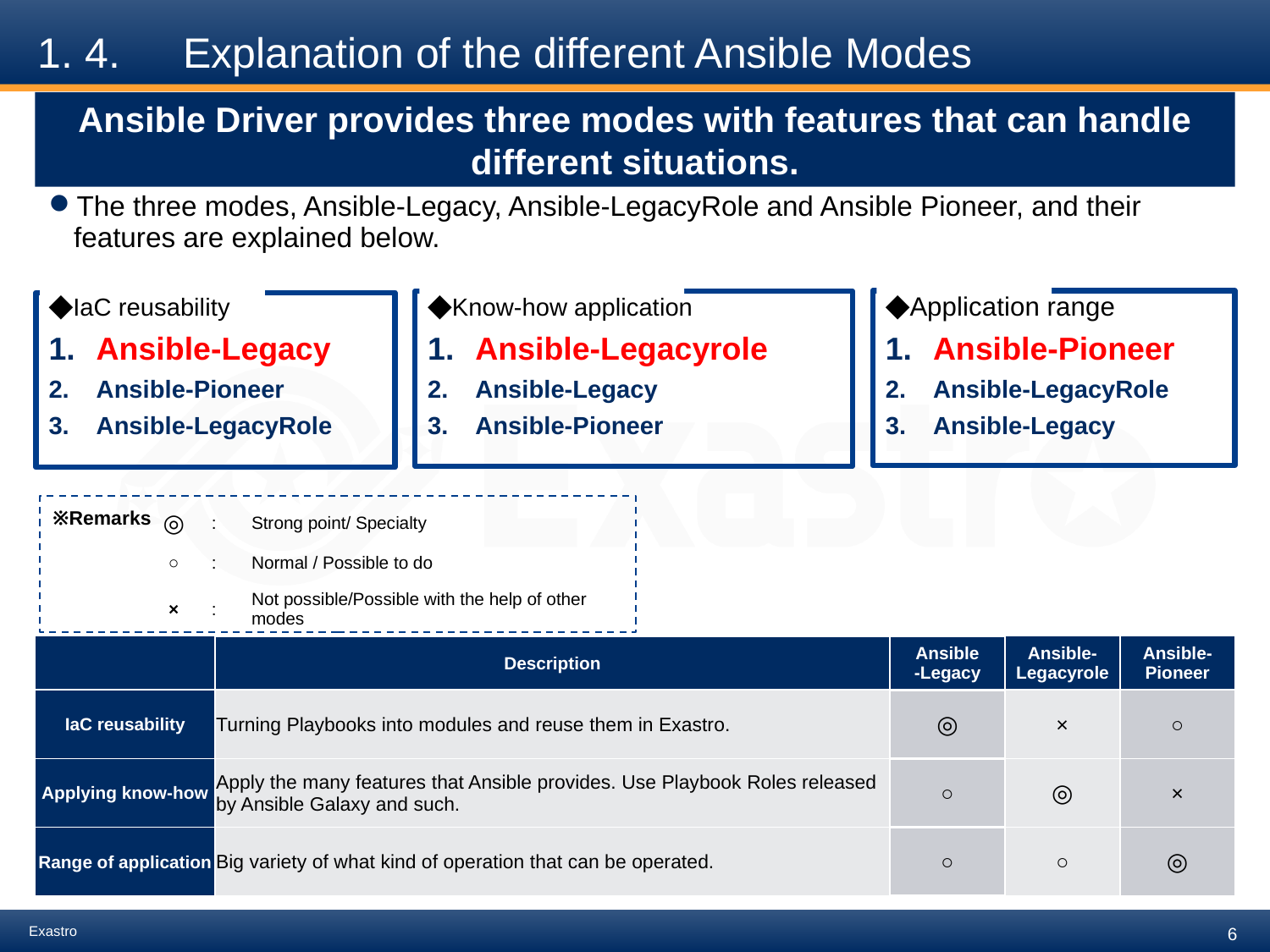

# 4.　Explanation of the different Ansible Modes
Ansible Driver provides three modes with features that can handle different situations.
The three modes, Ansible-Legacy, Ansible-LegacyRole and Ansible Pioneer, and their features are explained below.

◆IaC reusability
Ansible-Legacy
Ansible-Pioneer
Ansible-LegacyRole

◆Know-how application
Ansible-Legacyrole
Ansible-Legacy
Ansible-Pioneer

◆Application range
Ansible-Pioneer
Ansible-LegacyRole
Ansible-Legacy

※Remarks
| ◎ | : | Strong point/ Specialty |
| --- | --- | --- |
| ○ | : | Normal / Possible to do |
| × | : | Not possible/Possible with the help of other modes |
|  | Description | Ansible -Legacy | Ansible-Legacyrole | Ansible-Pioneer |
| --- | --- | --- | --- | --- |
| IaC reusability | Turning Playbooks into modules and reuse them in Exastro. | ◎ | × | ○ |
| Applying know-how | Apply the many features that Ansible provides. Use Playbook Roles released by Ansible Galaxy and such. | ○ | ◎ | × |
| Range of application | Big variety of what kind of operation that can be operated. | ○ | ○ | ◎ |